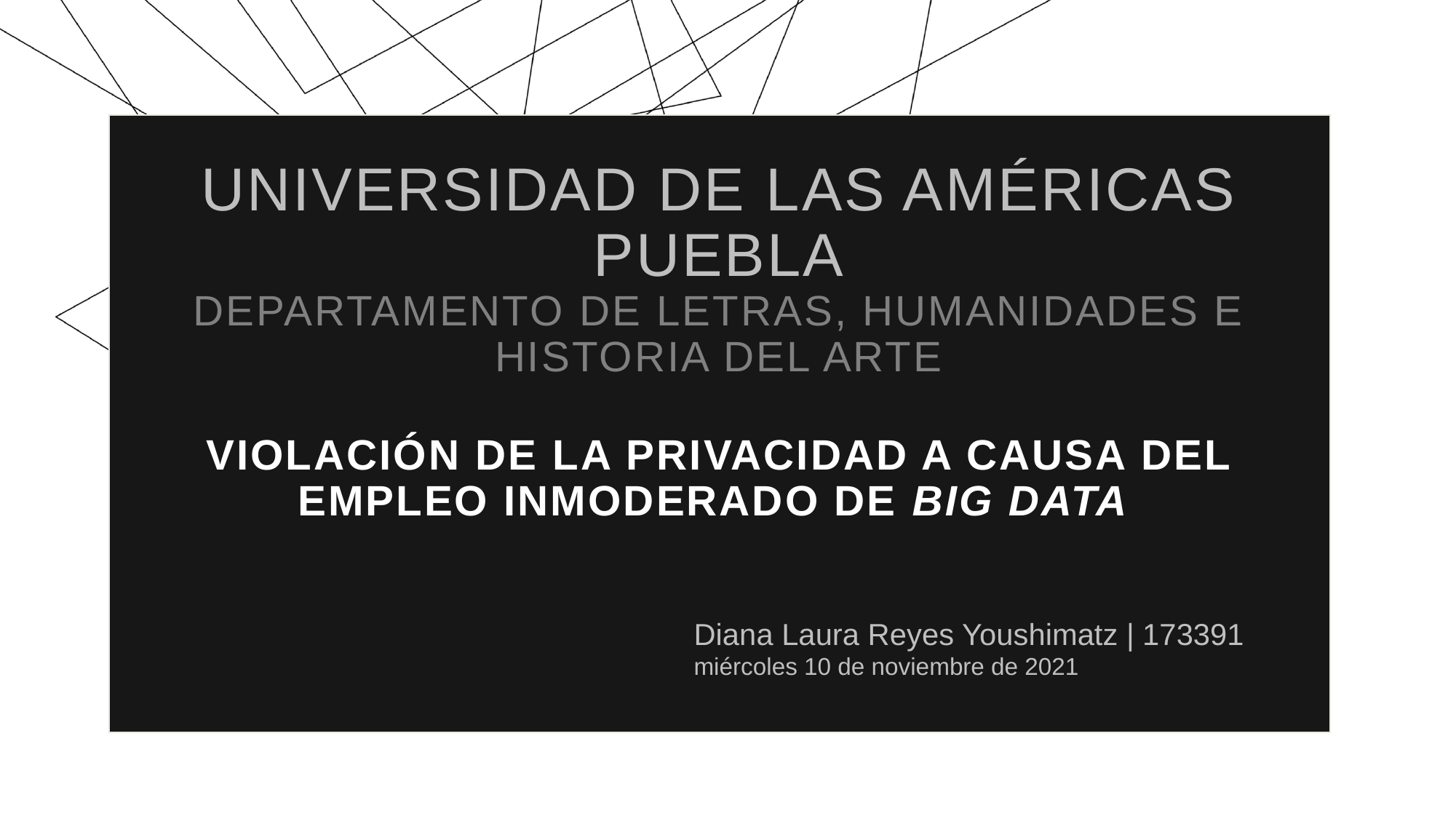

# Universidad de las américas puebla Departamento de Letras, Humanidades e Historia del Arte Violación de la privacidad a causa del empleo inmoderado de Big Data
Diana Laura Reyes Youshimatz | 173391
miércoles 10 de noviembre de 2021